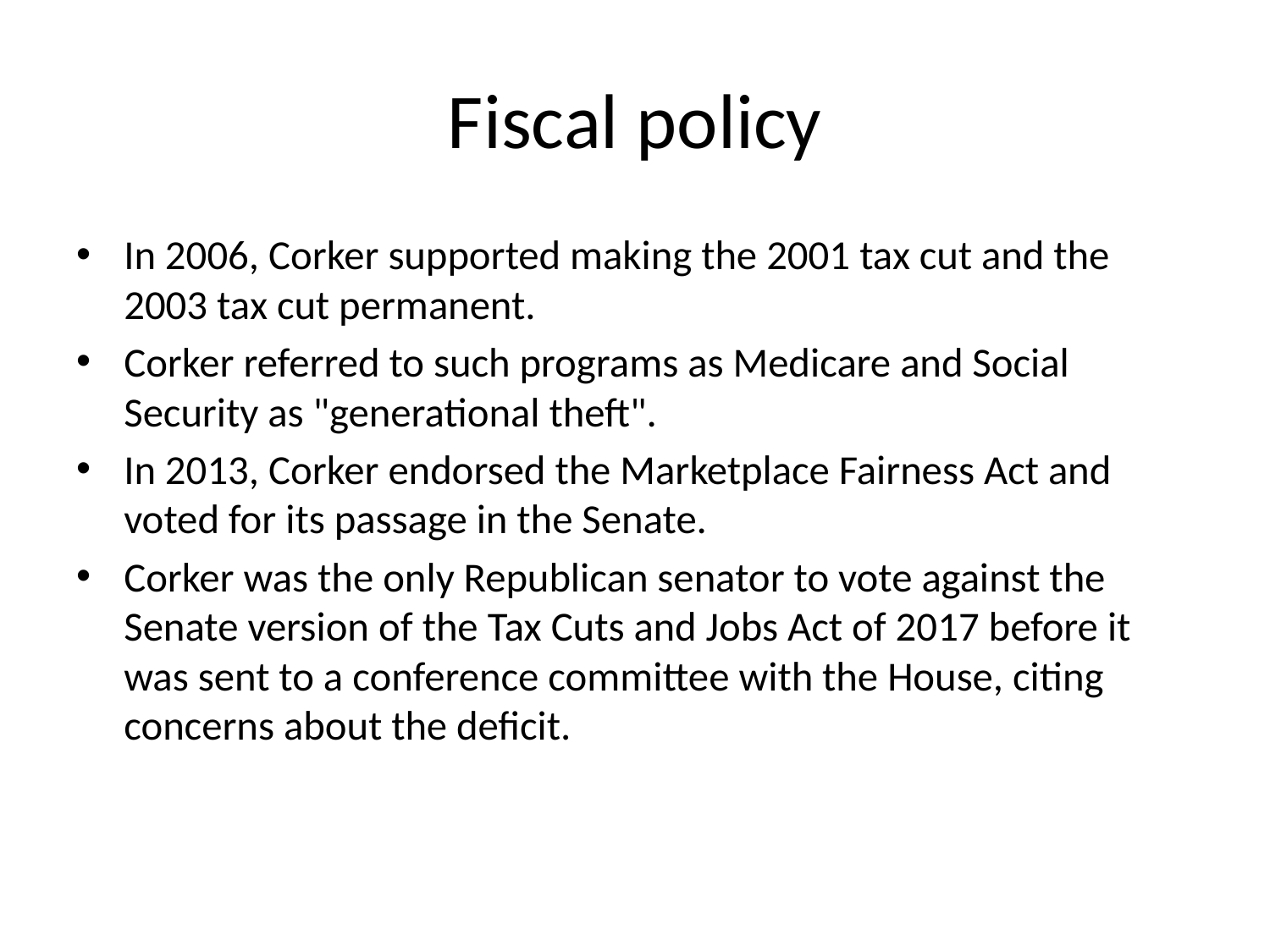

# Fiscal policy
In 2006, Corker supported making the 2001 tax cut and the 2003 tax cut permanent.
Corker referred to such programs as Medicare and Social Security as "generational theft".
In 2013, Corker endorsed the Marketplace Fairness Act and voted for its passage in the Senate.
Corker was the only Republican senator to vote against the Senate version of the Tax Cuts and Jobs Act of 2017 before it was sent to a conference committee with the House, citing concerns about the deficit.